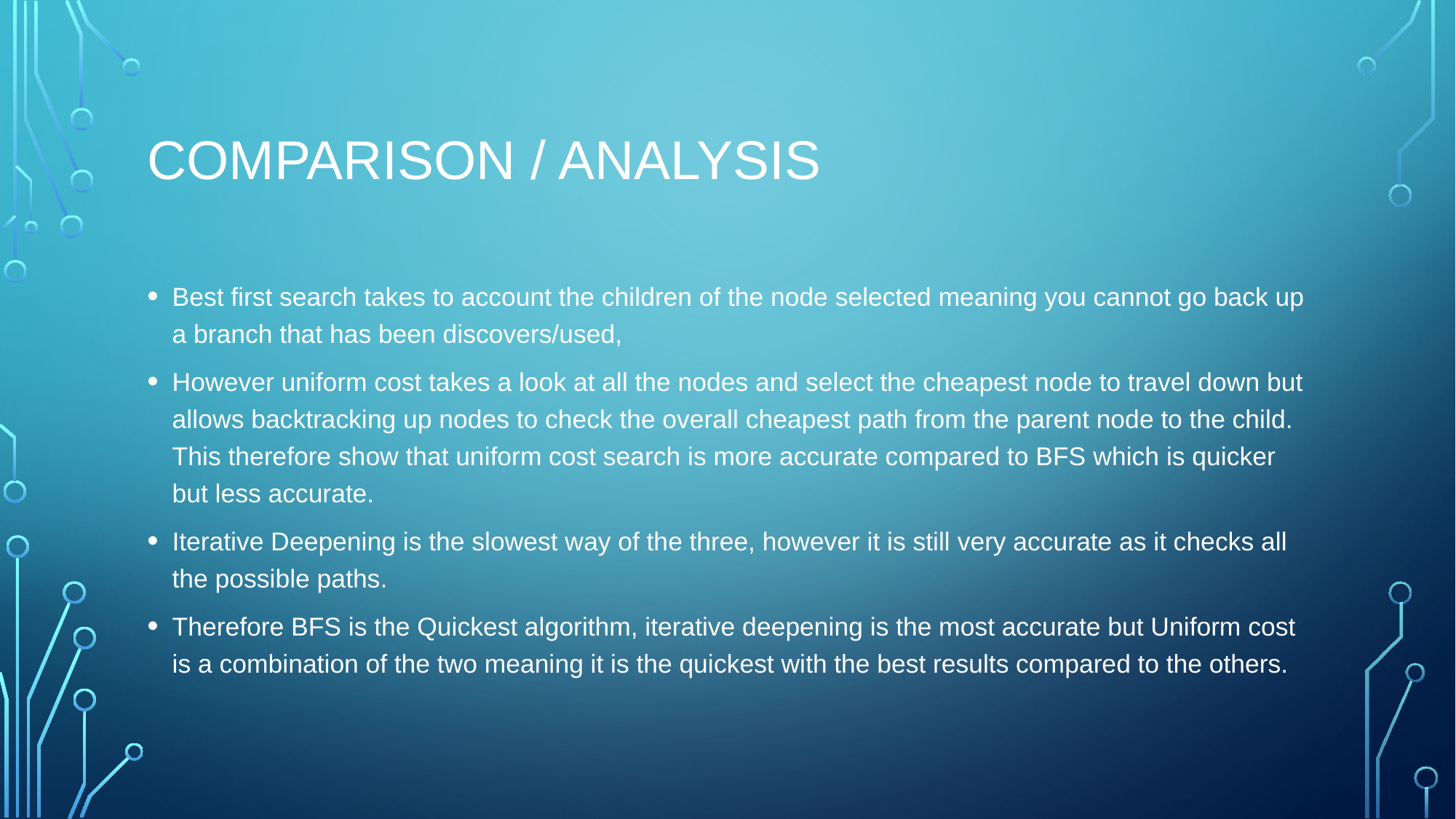

# Comparison / Analysis
Best first search takes to account the children of the node selected meaning you cannot go back up a branch that has been discovers/used,
However uniform cost takes a look at all the nodes and select the cheapest node to travel down but allows backtracking up nodes to check the overall cheapest path from the parent node to the child. This therefore show that uniform cost search is more accurate compared to BFS which is quicker but less accurate.
Iterative Deepening is the slowest way of the three, however it is still very accurate as it checks all the possible paths.
Therefore BFS is the Quickest algorithm, iterative deepening is the most accurate but Uniform cost is a combination of the two meaning it is the quickest with the best results compared to the others.